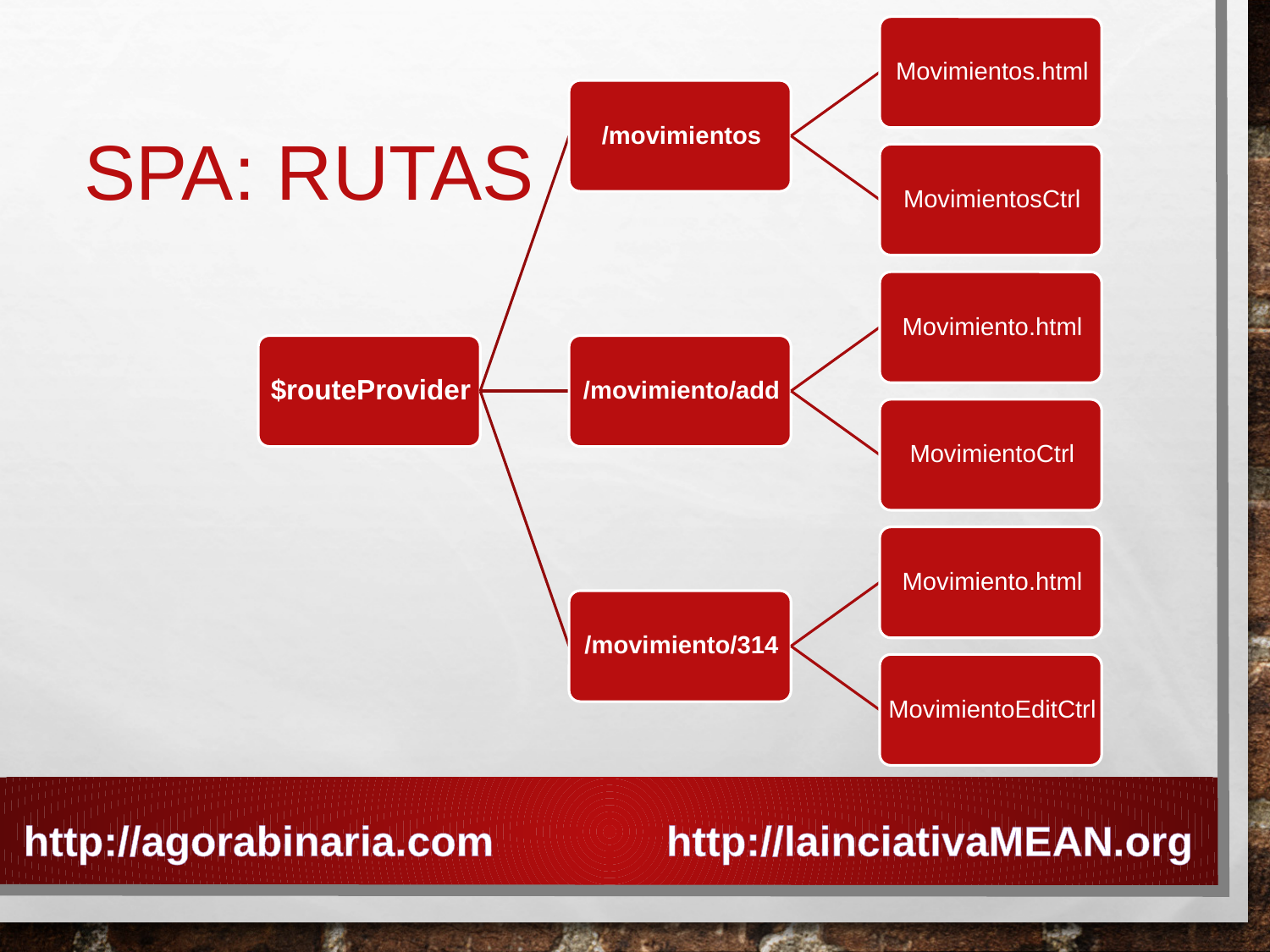

$routeProvider

/movimientos

Movimientos.html

MovimientosCtrl

/movimiento/add

Movimiento.html

MovimientoCtrl

/movimiento/314

Movimiento.html

MovimientoEditCtrl
# SPA: rutas